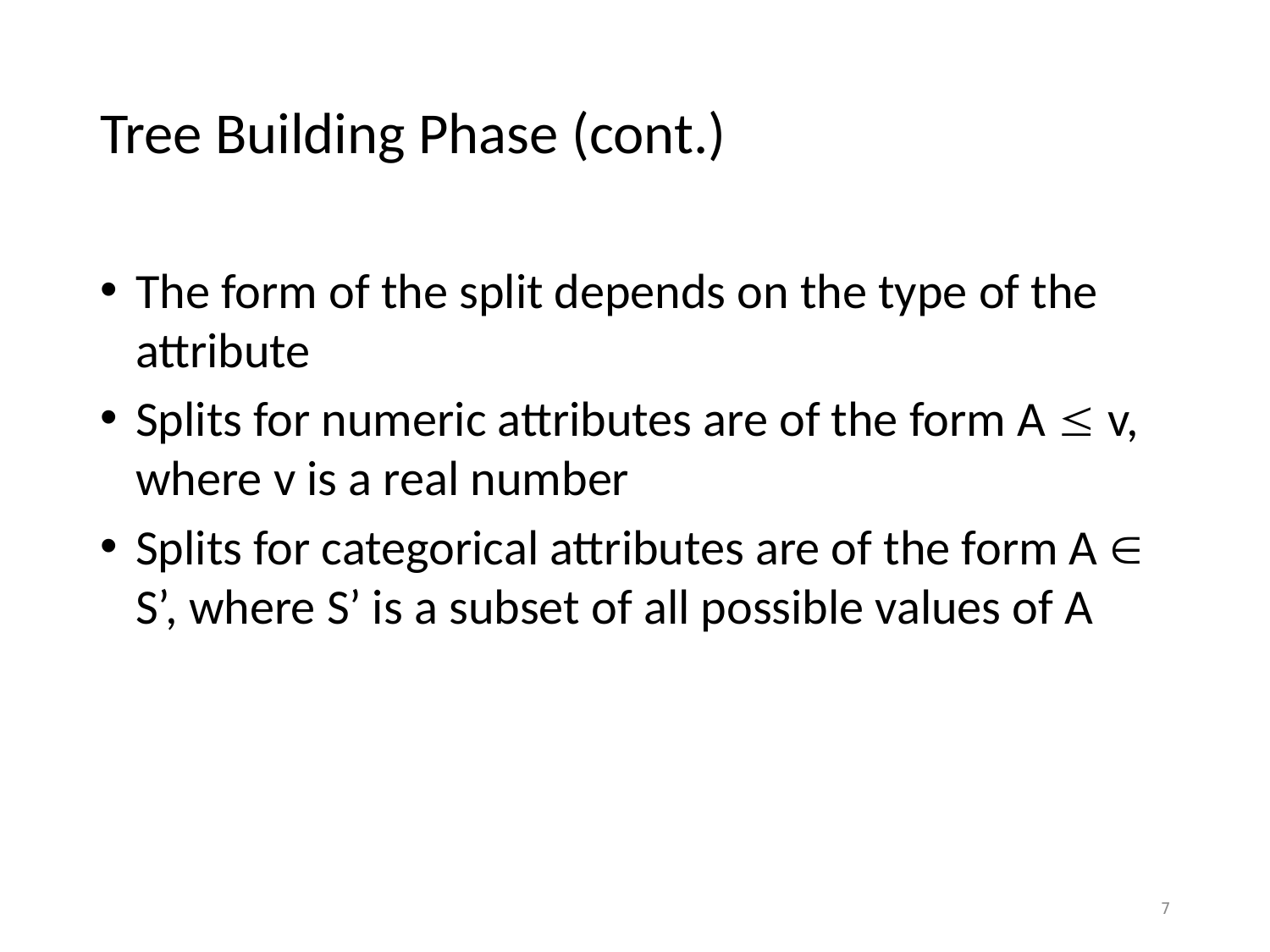

# Tree Building Phase (cont.)
The form of the split depends on the type of the attribute
Splits for numeric attributes are of the form A ≤ v, where v is a real number
Splits for categorical attributes are of the form A ∈ S’, where S’ is a subset of all possible values of A
7